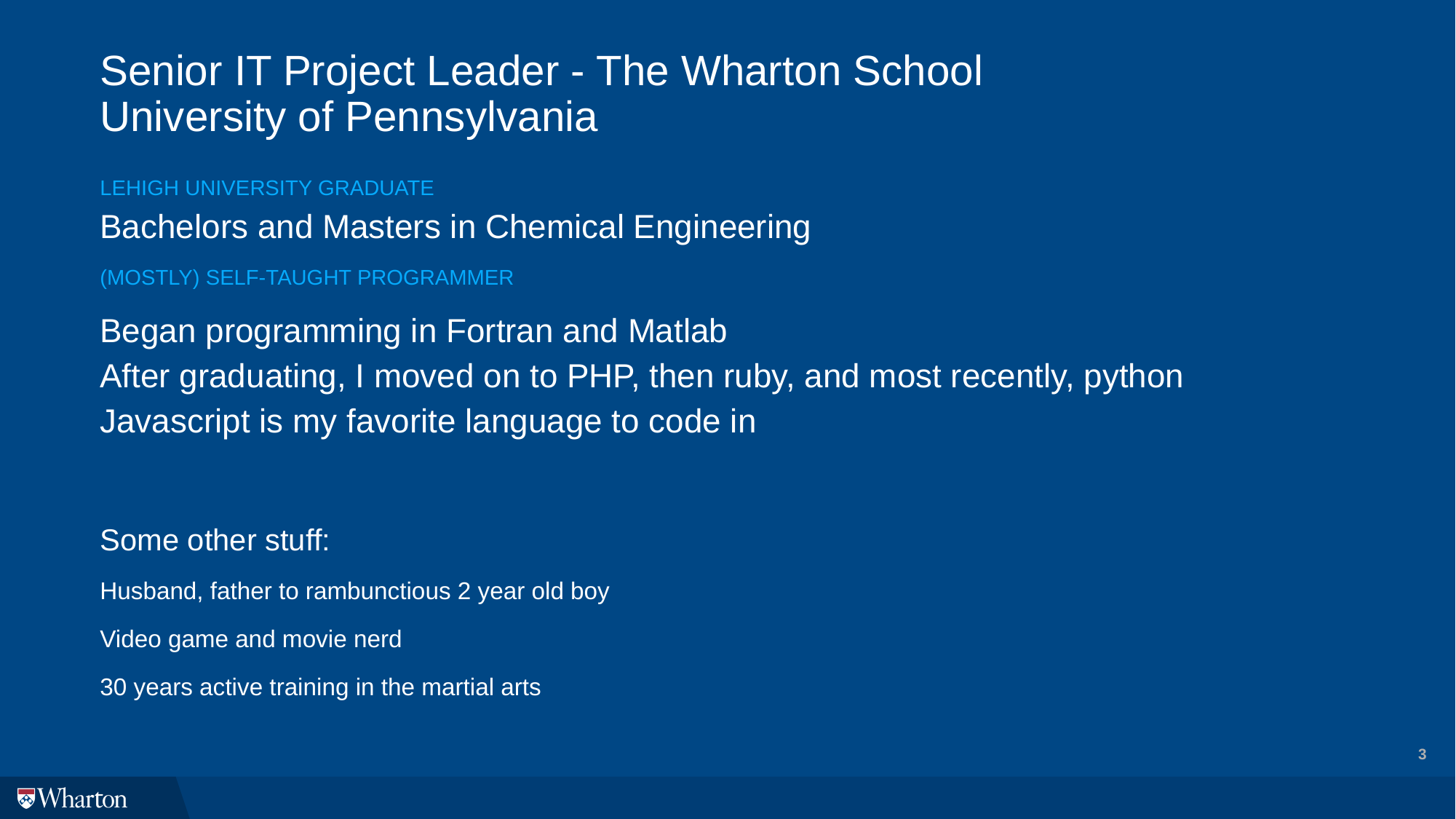

# Senior IT Project Leader - The Wharton School University of Pennsylvania
LEHIGH UNIVERSITY GRADUATE
Bachelors and Masters in Chemical Engineering
(MOSTLY) SELF-TAUGHT PROGRAMMER
Began programming in Fortran and Matlab
After graduating, I moved on to PHP, then ruby, and most recently, python
Javascript is my favorite language to code in

Some other stuff:
Husband, father to rambunctious 2 year old boy
Video game and movie nerd
30 years active training in the martial arts

3